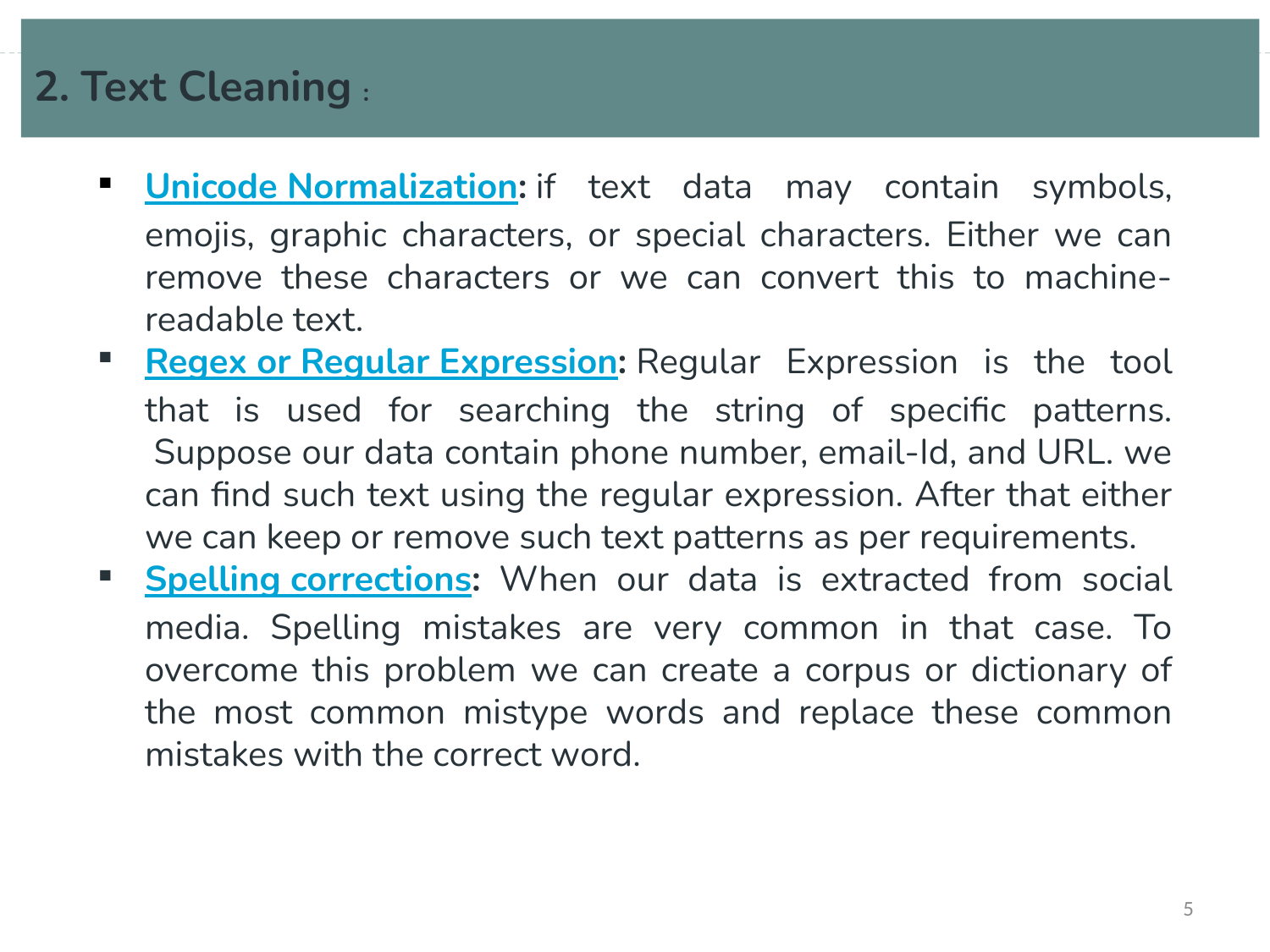

2. Text Cleaning :
Unicode Normalization: if text data may contain symbols, emojis, graphic characters, or special characters. Either we can remove these characters or we can convert this to machine-readable text.
Regex or Regular Expression: Regular Expression is the tool that is used for searching the string of specific patterns.  Suppose our data contain phone number, email-Id, and URL. we can find such text using the regular expression. After that either we can keep or remove such text patterns as per requirements.
Spelling corrections:  When our data is extracted from social media. Spelling mistakes are very common in that case. To overcome this problem we can create a corpus or dictionary of the most common mistype words and replace these common mistakes with the correct word.

5